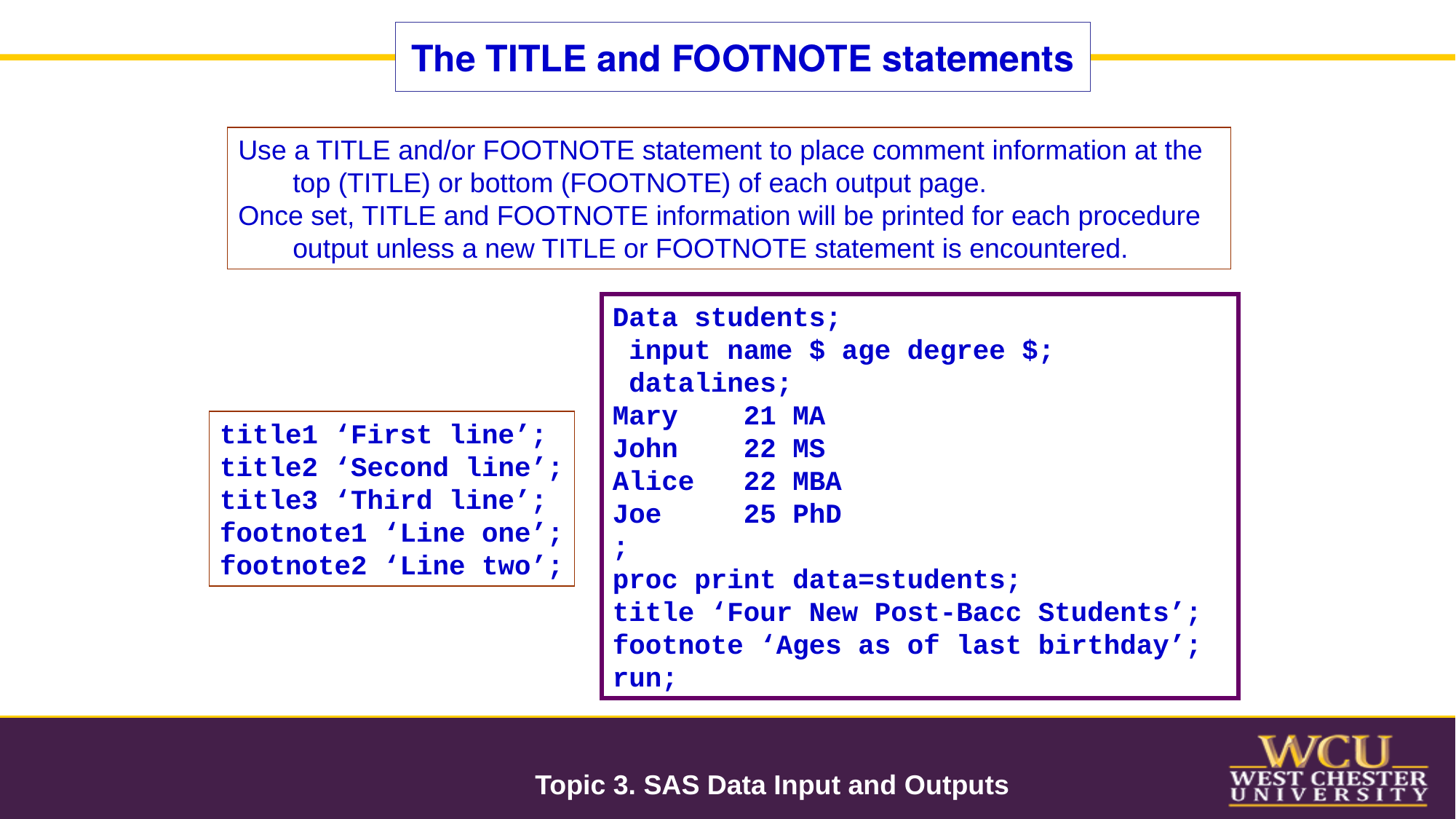

# The TITLE and FOOTNOTE statements
Use a TITLE and/or FOOTNOTE statement to place comment information at the top (TITLE) or bottom (FOOTNOTE) of each output page.
Once set, TITLE and FOOTNOTE information will be printed for each procedure output unless a new TITLE or FOOTNOTE statement is encountered.
Data students;
 input name $ age degree $;
 datalines;
Mary    21 MA
John    22 MS
Alice   22 MBA
Joe     25 PhD
;
proc print data=students;
title ‘Four New Post-Bacc Students’;
footnote ‘Ages as of last birthday’;
run;
title1 ‘First line’;
title2 ‘Second line’;
title3 ‘Third line’;
footnote1 ‘Line one’;
footnote2 ‘Line two’;